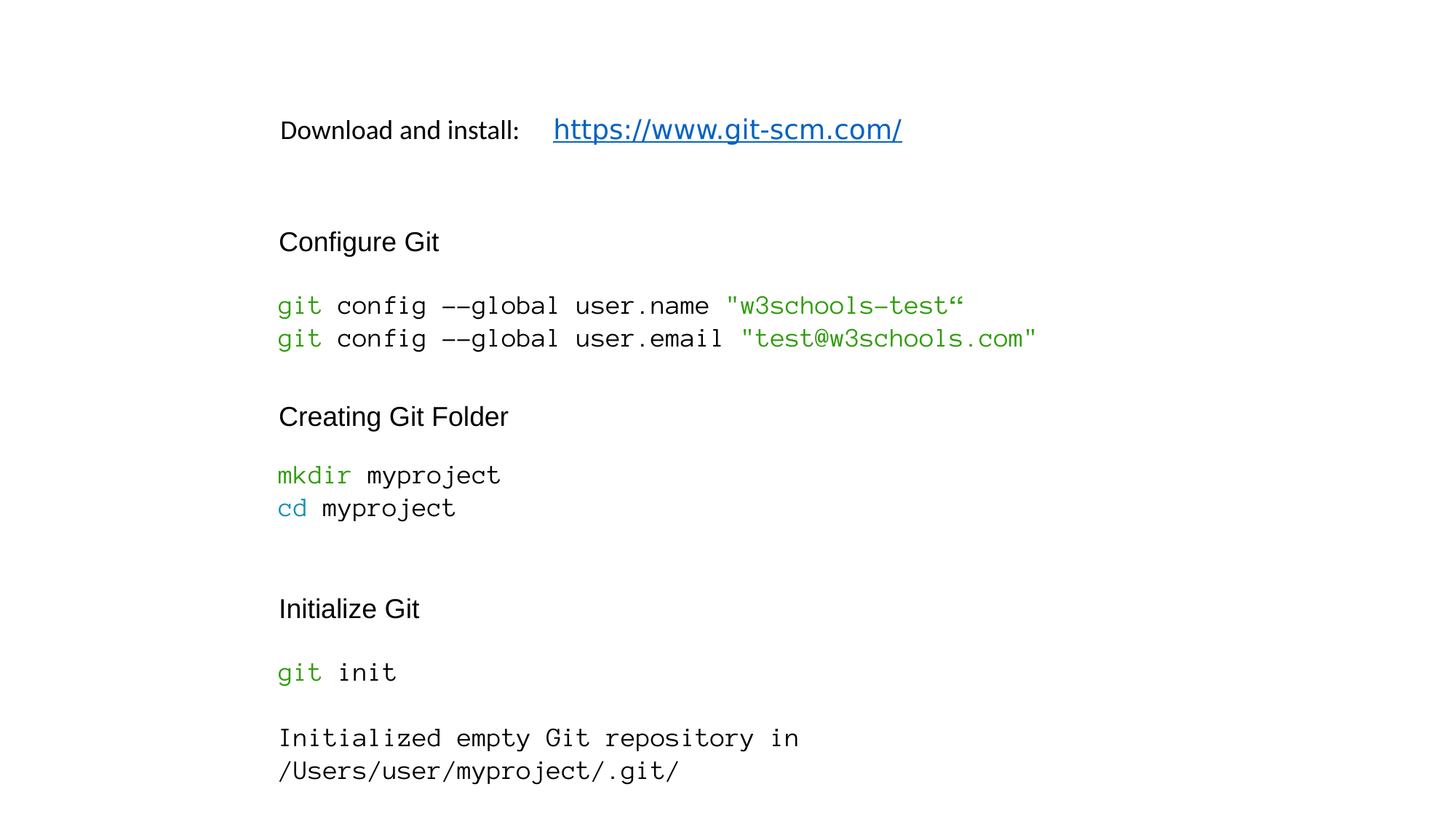

Download and install:
https://www.git-scm.com/
Configure Git
git config --global user.name "w3schools-test“
git config --global user.email "test@w3schools.com"
Creating Git Folder
mkdir myproject
cd myproject
Initialize Git
git init

Initialized empty Git repository in /Users/user/myproject/.git/